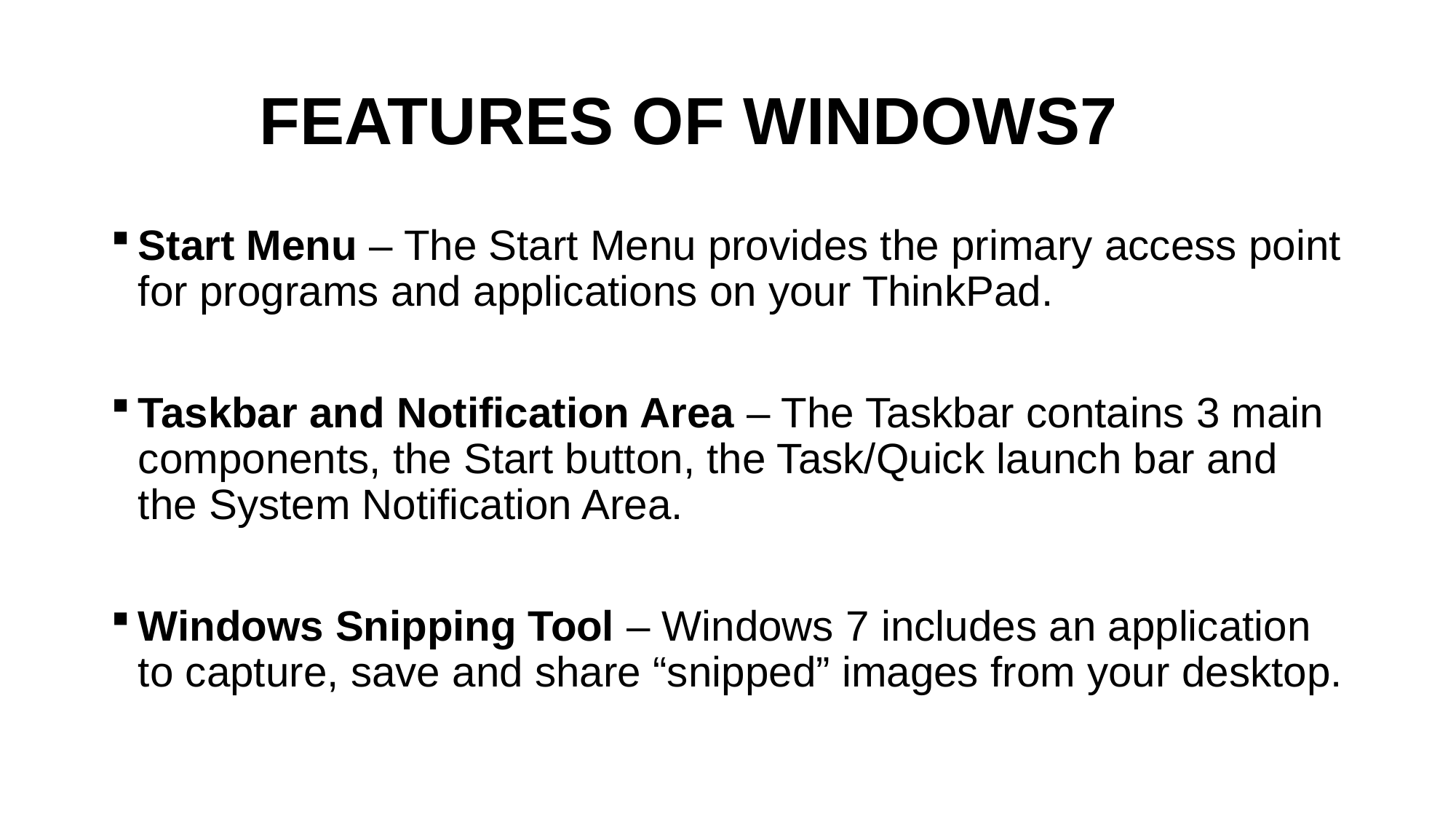

# FEATURES OF WINDOWS7
Start Menu – The Start Menu provides the primary access point for programs and applications on your ThinkPad.

Taskbar and Notification Area – The Taskbar contains 3 main components, the Start button, the Task/Quick launch bar and the System Notification Area.

Windows Snipping Tool – Windows 7 includes an application to capture, save and share “snipped” images from your desktop.